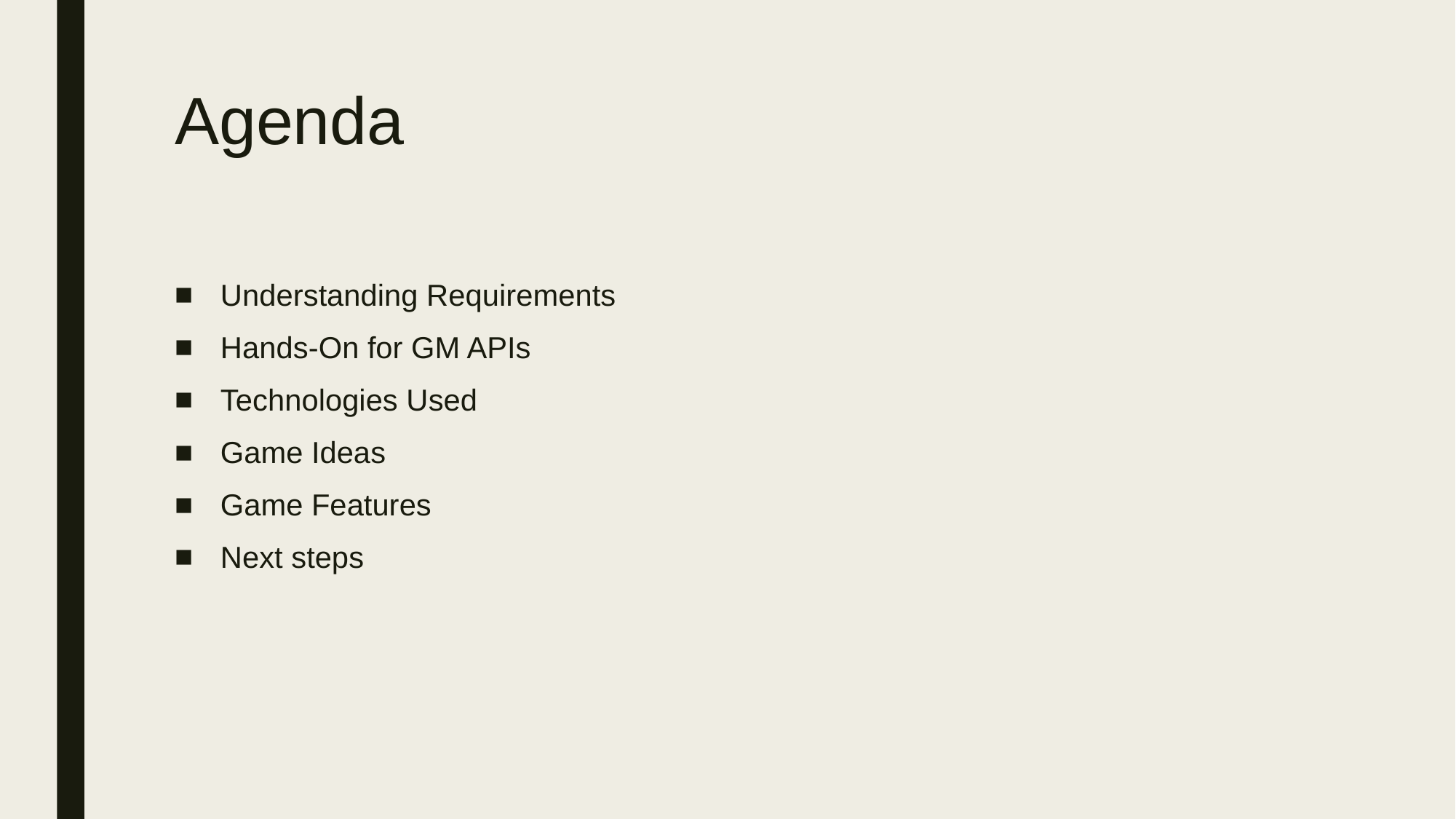

# Agenda
Understanding Requirements
Hands-On for GM APIs
Technologies Used
Game Ideas
Game Features
Next steps